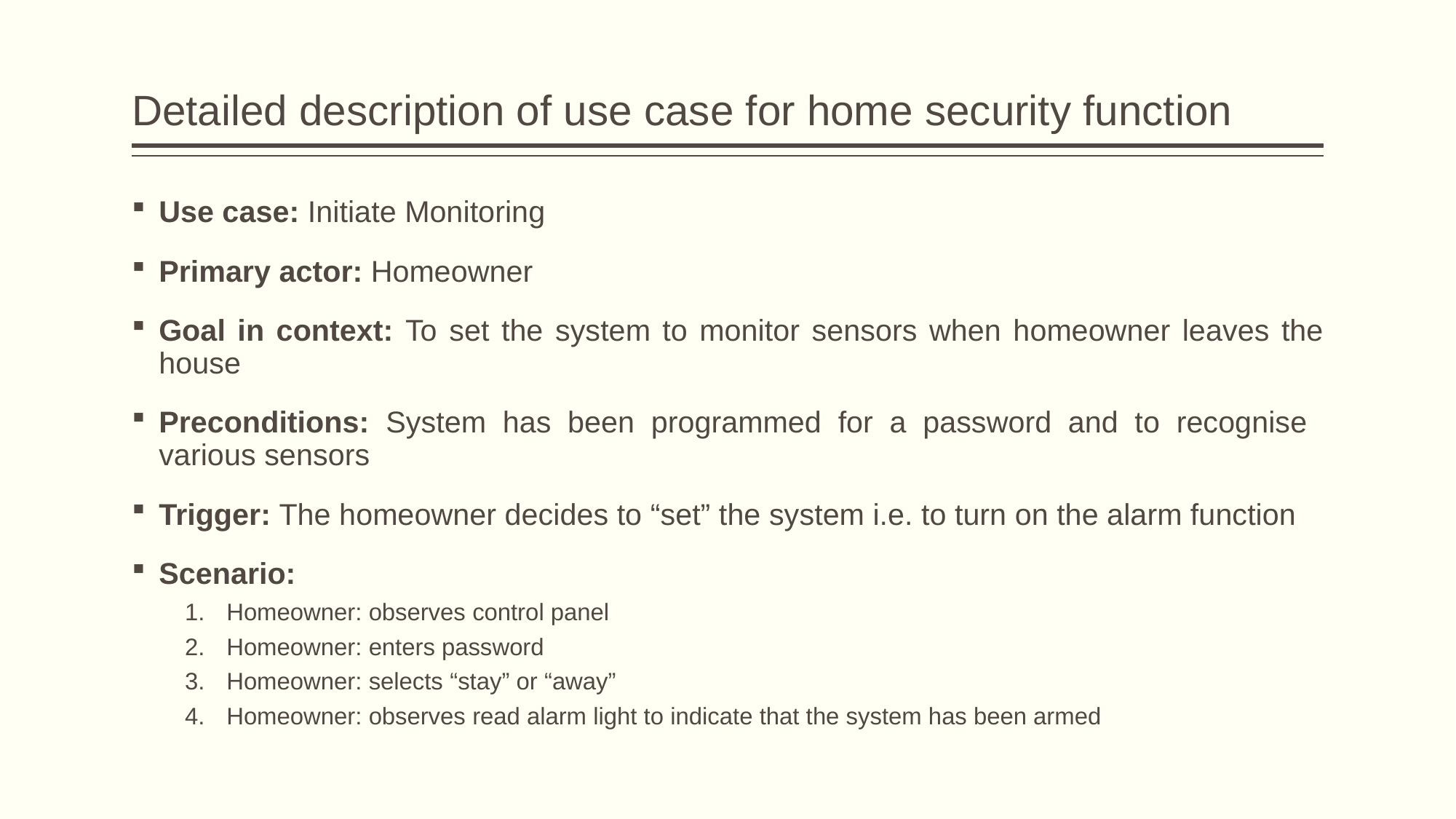

# Detailed description of use case for home security function
Use case: Initiate Monitoring
Primary actor: Homeowner
Goal in context: To set the system to monitor sensors when homeowner leaves the house
Preconditions: System has been programmed for a password and to recognise  various sensors
Trigger: The homeowner decides to “set” the system i.e. to turn on the alarm function
Scenario:
Homeowner: observes control panel
Homeowner: enters password
Homeowner: selects “stay” or “away”
Homeowner: observes read alarm light to indicate that the system has been armed